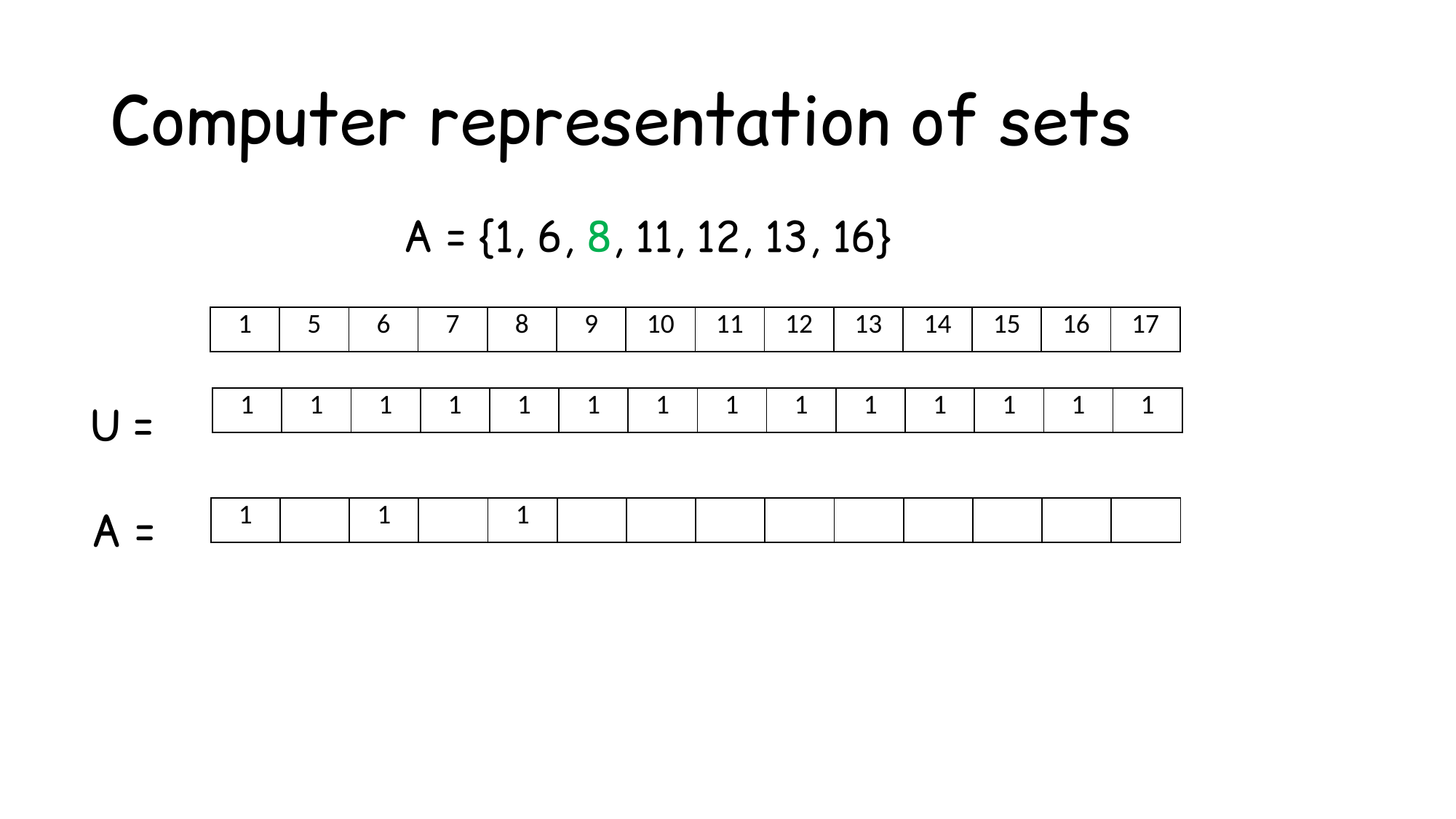

# Computer representation of sets
A = {1, 6, 8, 11, 12, 13, 16}

| 1 | 5 | 6 | 7 | 8 | 9 | 10 | 11 | 12 | 13 | 14 | 15 | 16 | 17 |
| --- | --- | --- | --- | --- | --- | --- | --- | --- | --- | --- | --- | --- | --- |
| 1 | 1 | 1 | 1 | 1 | 1 | 1 | 1 | 1 | 1 | 1 | 1 | 1 | 1 |
| --- | --- | --- | --- | --- | --- | --- | --- | --- | --- | --- | --- | --- | --- |
U =
A =
| 1 |  | 1 |  | 1 |  |  |  |  |  |  |  |  |  |
| --- | --- | --- | --- | --- | --- | --- | --- | --- | --- | --- | --- | --- | --- |